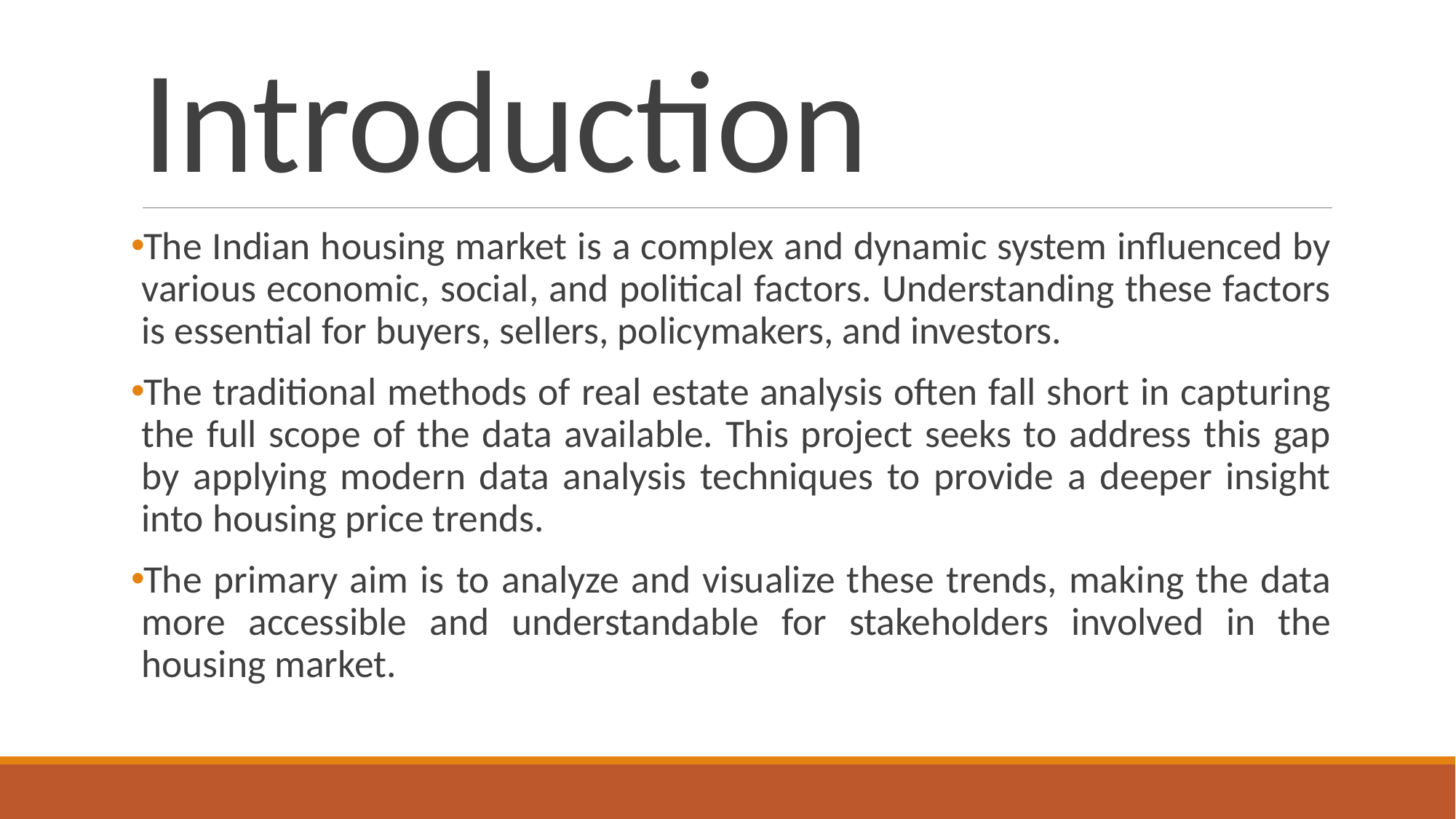

# Introduction
The Indian housing market is a complex and dynamic system influenced by various economic, social, and political factors. Understanding these factors is essential for buyers, sellers, policymakers, and investors.
The traditional methods of real estate analysis often fall short in capturing the full scope of the data available. This project seeks to address this gap by applying modern data analysis techniques to provide a deeper insight into housing price trends.
The primary aim is to analyze and visualize these trends, making the data more accessible and understandable for stakeholders involved in the housing market.